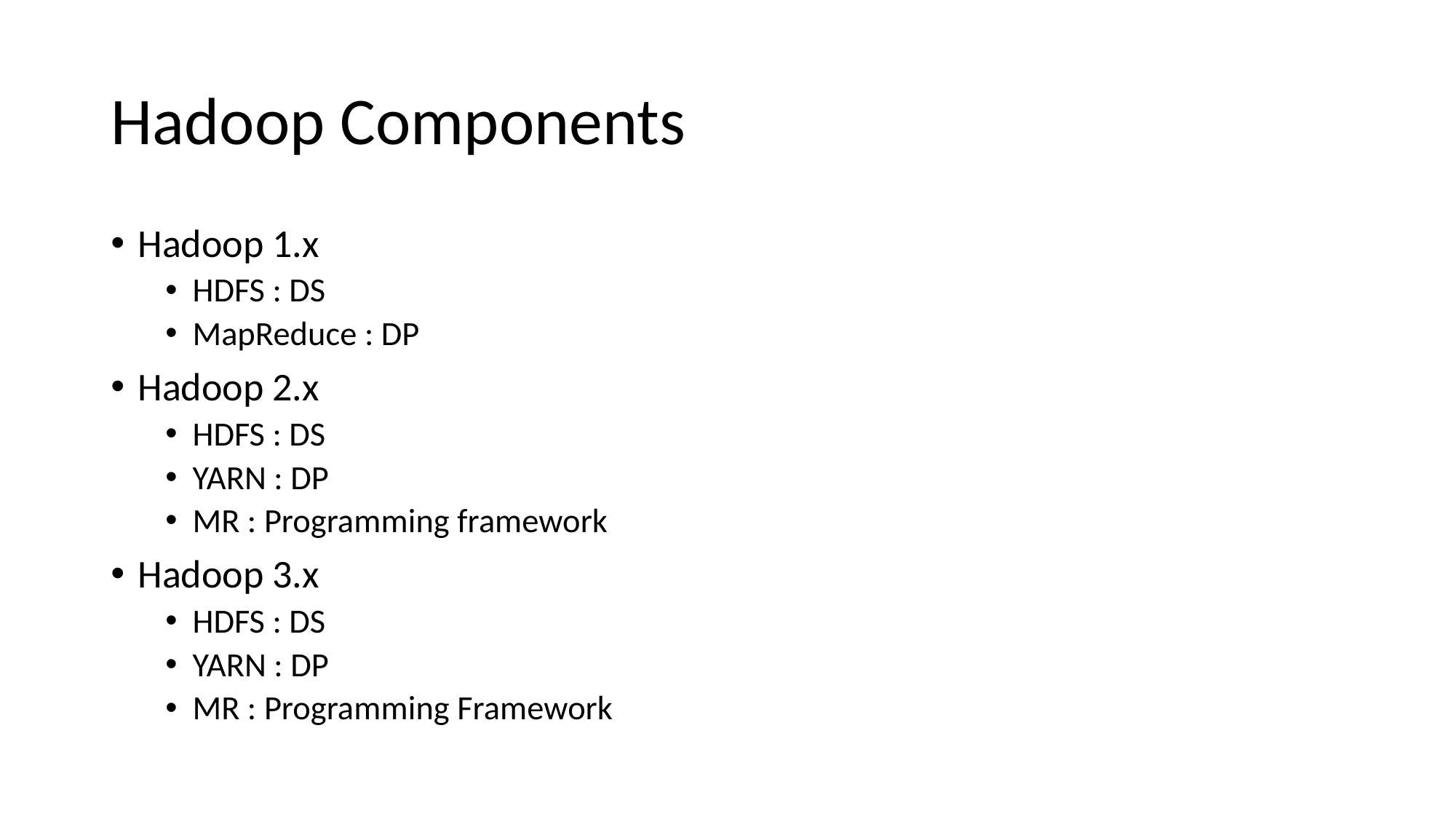

# Hadoop Components
Hadoop 1.x
HDFS : DS
MapReduce : DP
Hadoop 2.x
HDFS : DS
YARN : DP
MR : Programming framework
Hadoop 3.x
HDFS : DS
YARN : DP
MR : Programming Framework